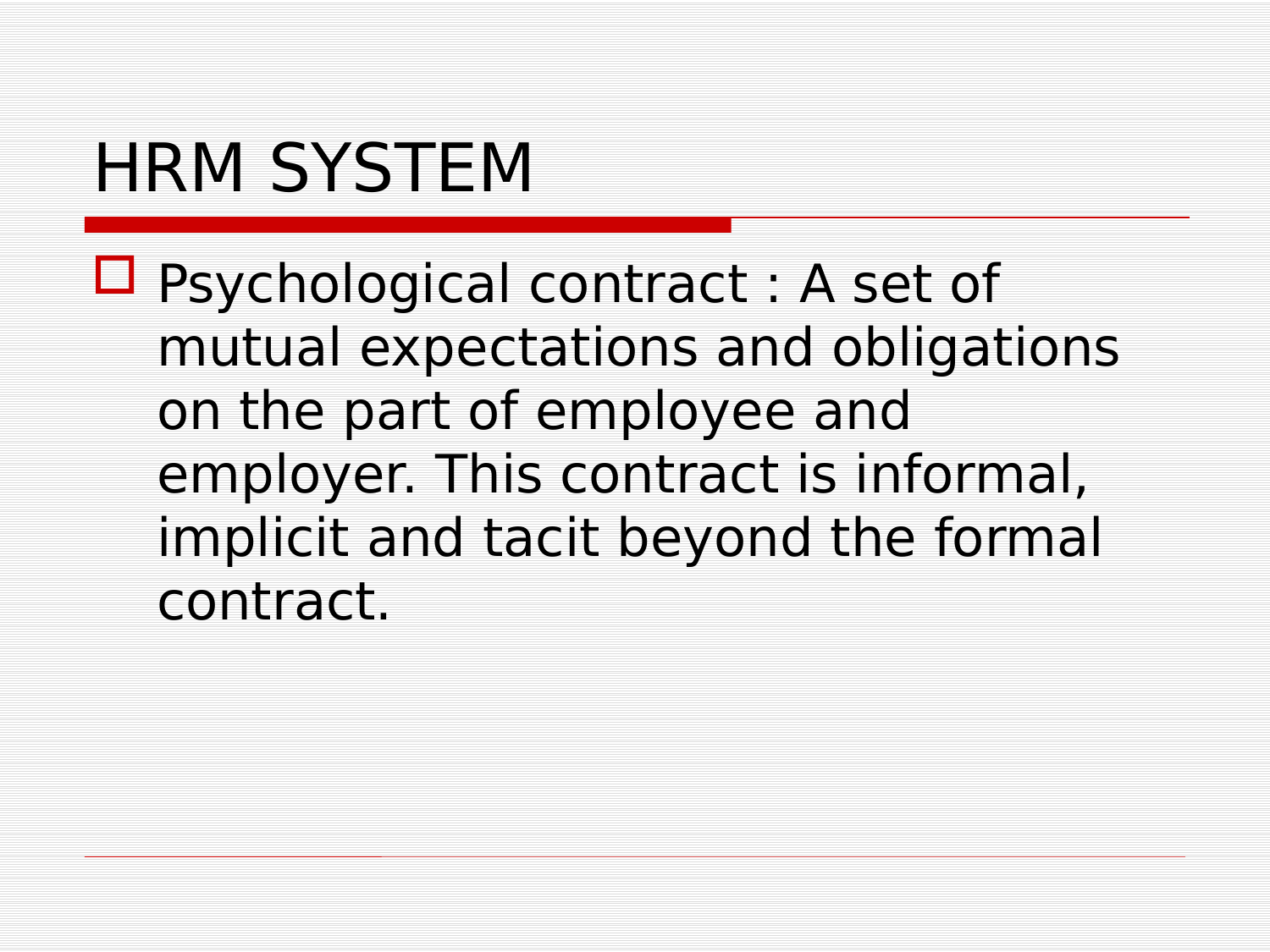

# HRM SYSTEM
Psychological contract : A set of mutual expectations and obligations on the part of employee and employer. This contract is informal, implicit and tacit beyond the formal contract.